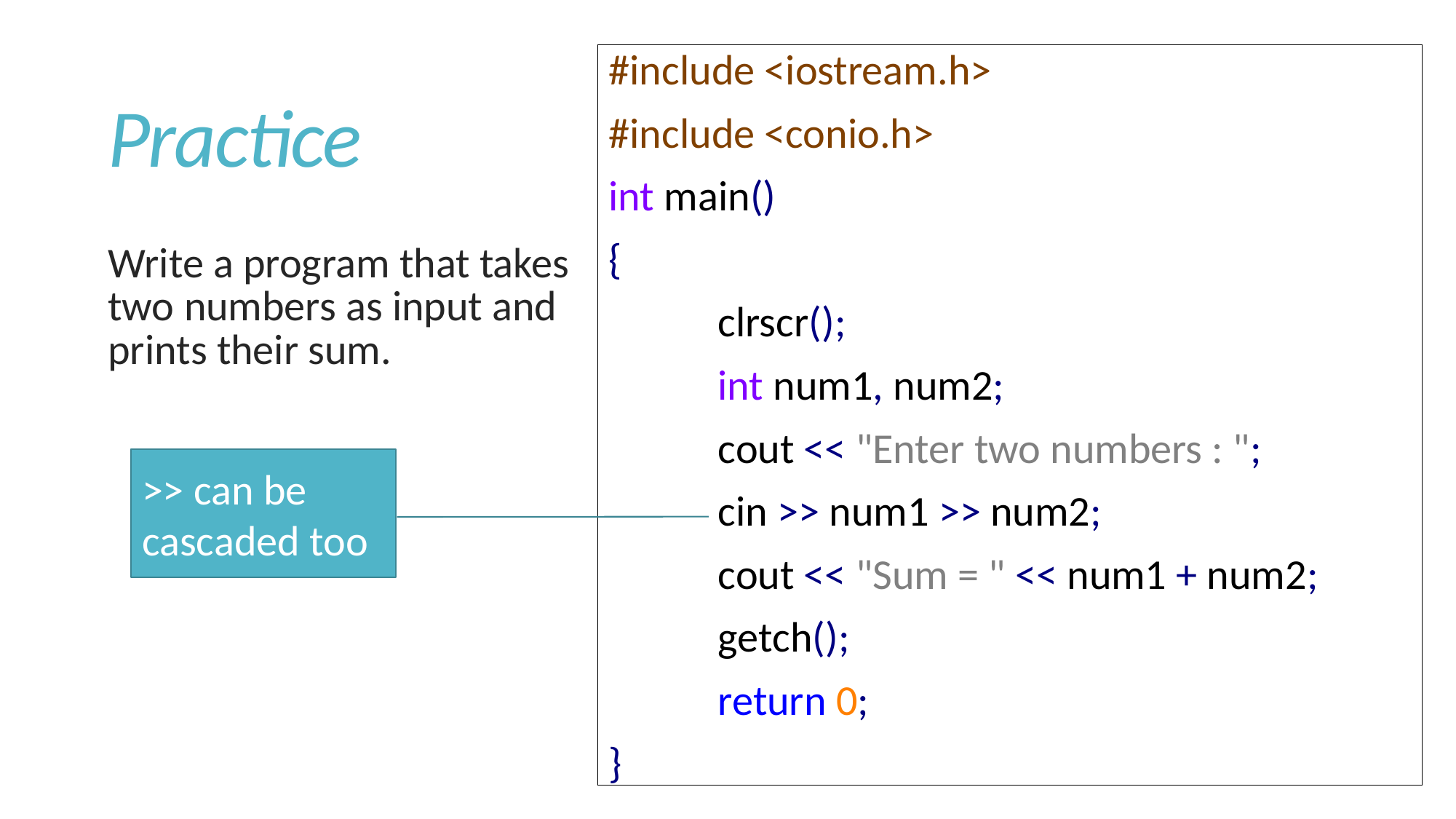

# Practice
#include <iostream.h>
#include <conio.h>
int main()
{
	clrscr();
	int num1, num2;
	cout << "Enter two numbers : ";
	cin >> num1 >> num2;
	cout << "Sum = " << num1 + num2;
	getch();
	return 0;
}

Write a program that takes two numbers as input and prints their sum.
>> can be cascaded too